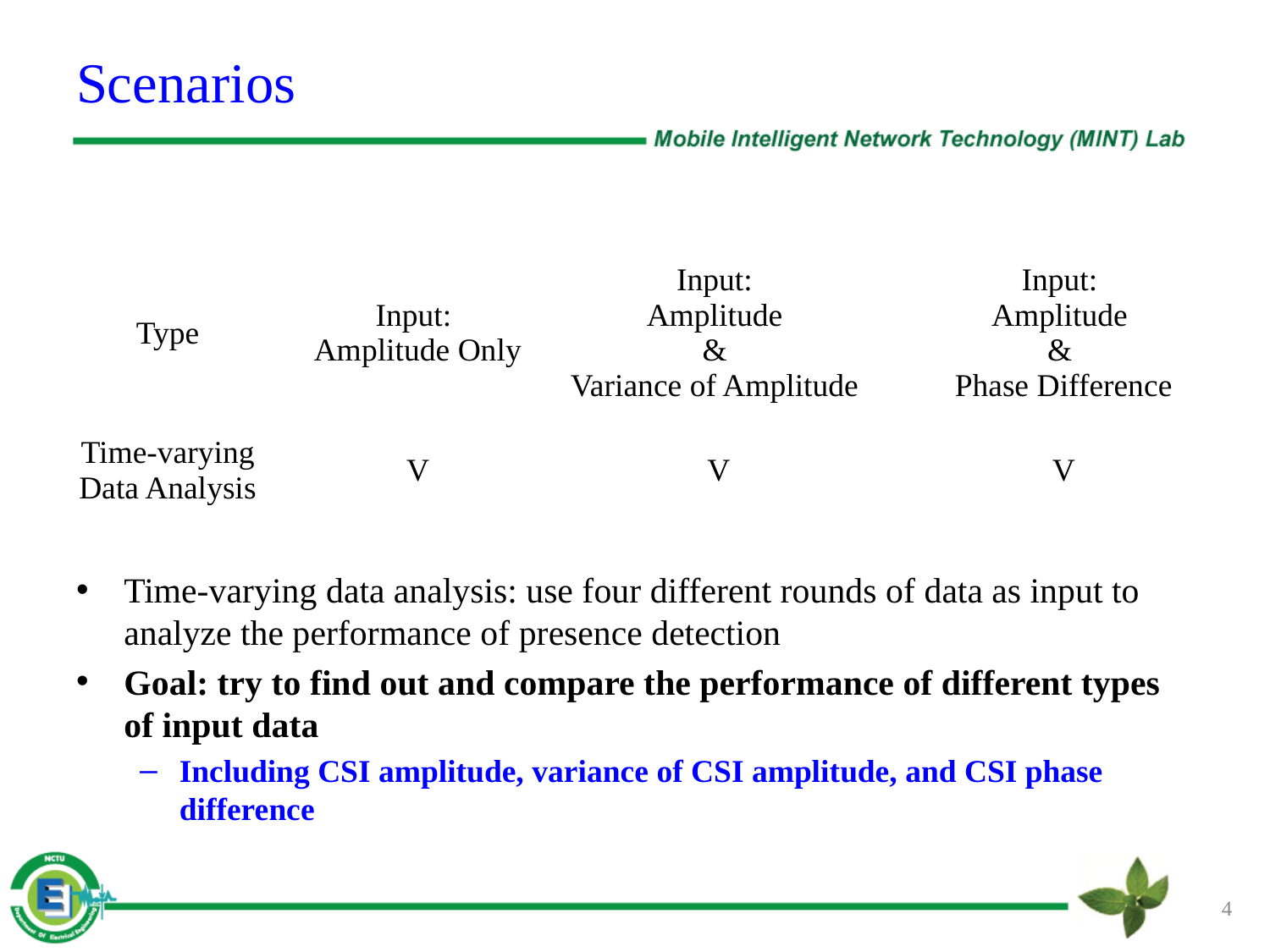

# Scenarios

Time-varying data analysis: use four different rounds of data as input to analyze the performance of presence detection
Goal: try to find out and compare the performance of different types of input data
Including CSI amplitude, variance of CSI amplitude, and CSI phase difference
| Type | Input: Amplitude Only | Input: Amplitude & Variance of Amplitude | Input: Amplitude & Phase Difference |
| --- | --- | --- | --- |
| Time-varying Data Analysis | V | V | V |
4